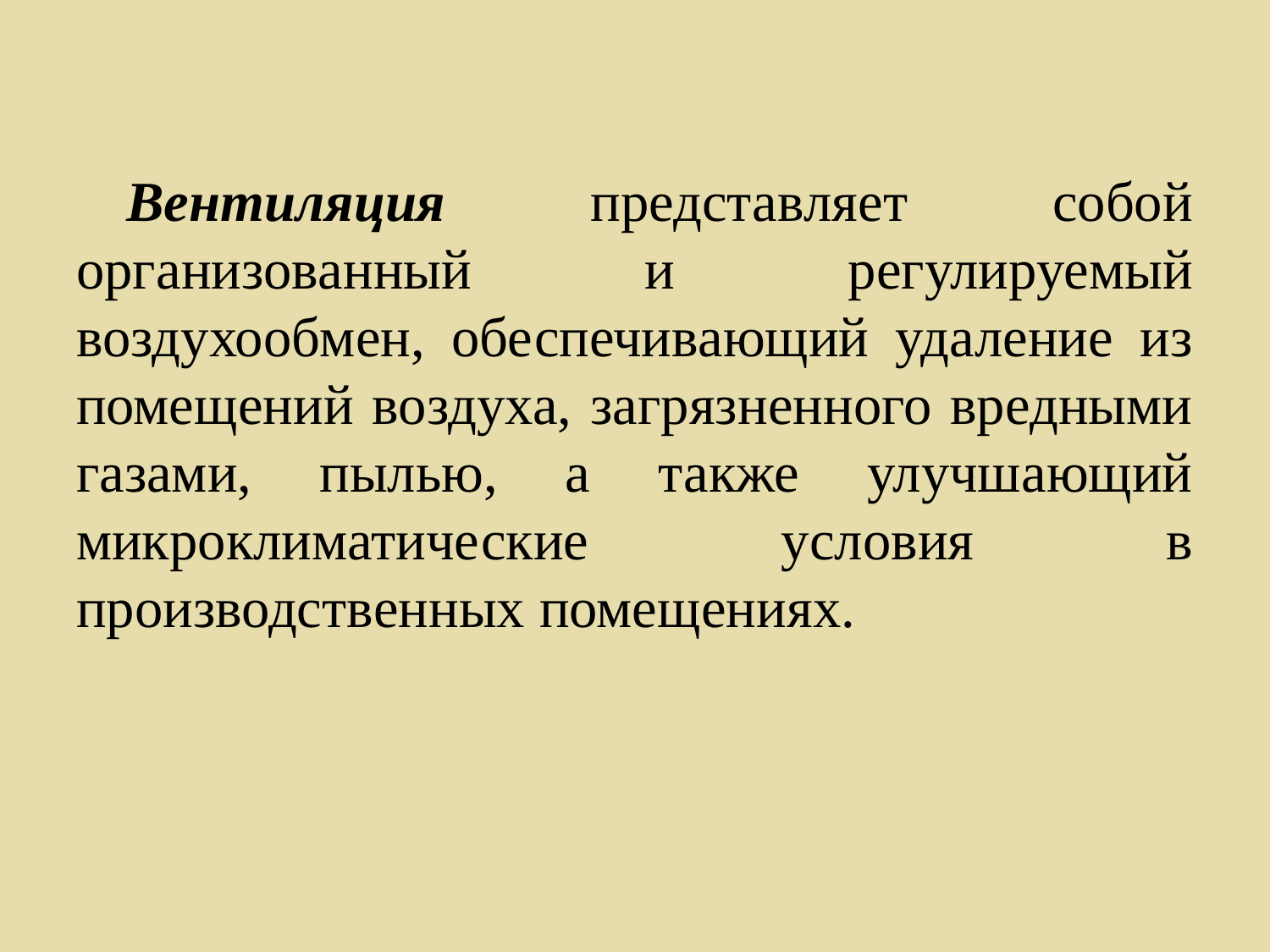

Вентиляция представляет собой организованный и регулируемый воздухообмен, обеспечивающий удаление из помещений воздуха, загрязненного вредными газами, пылью, а также улучшающий микроклиматические условия в производственных помещениях.